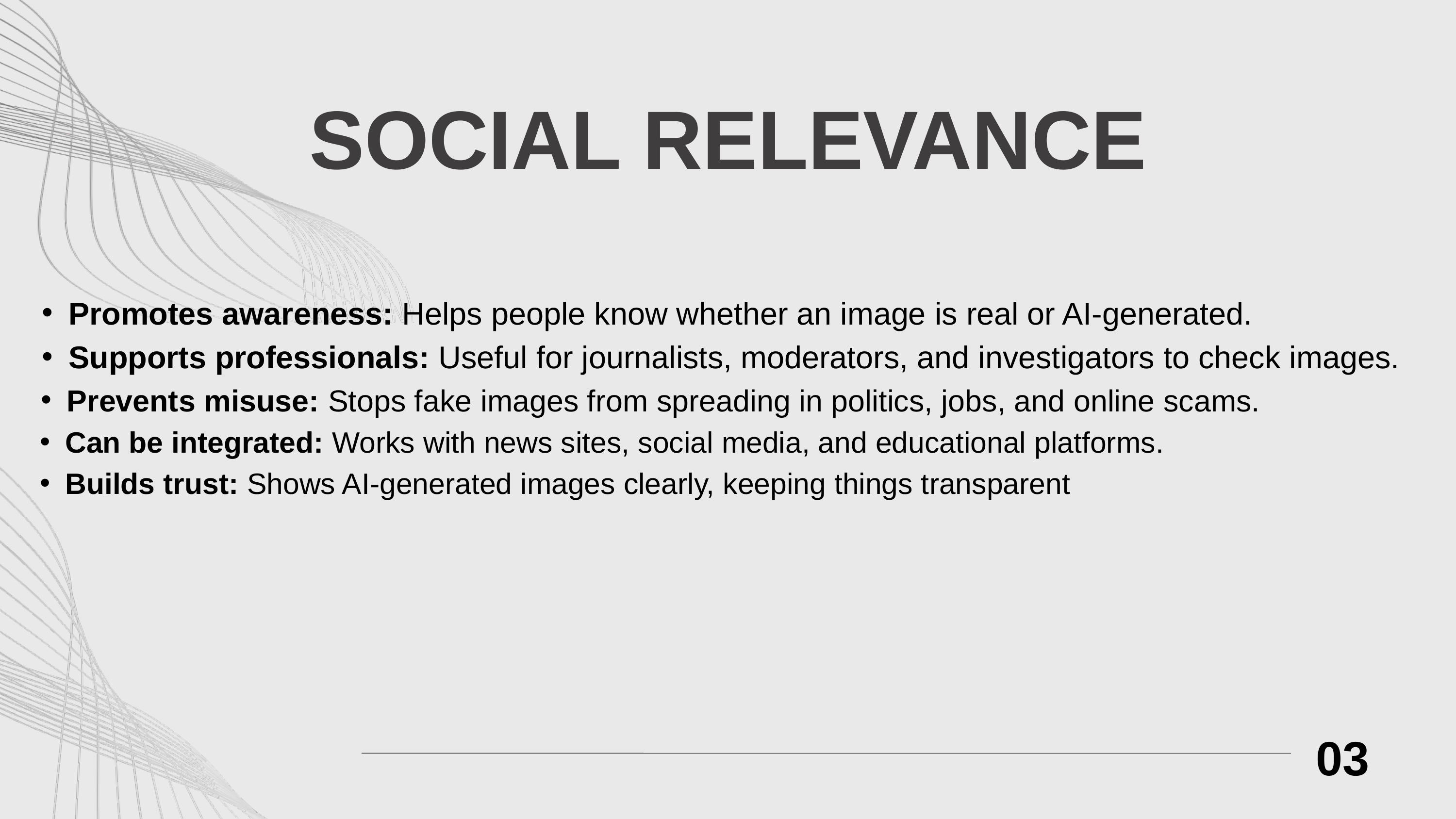

SOCIAL RELEVANCE
Promotes awareness: Helps people know whether an image is real or AI-generated.
Supports professionals: Useful for journalists, moderators, and investigators to check images.
Prevents misuse: Stops fake images from spreading in politics, jobs, and online scams.
Can be integrated: Works with news sites, social media, and educational platforms.
Builds trust: Shows AI-generated images clearly, keeping things transparent

03